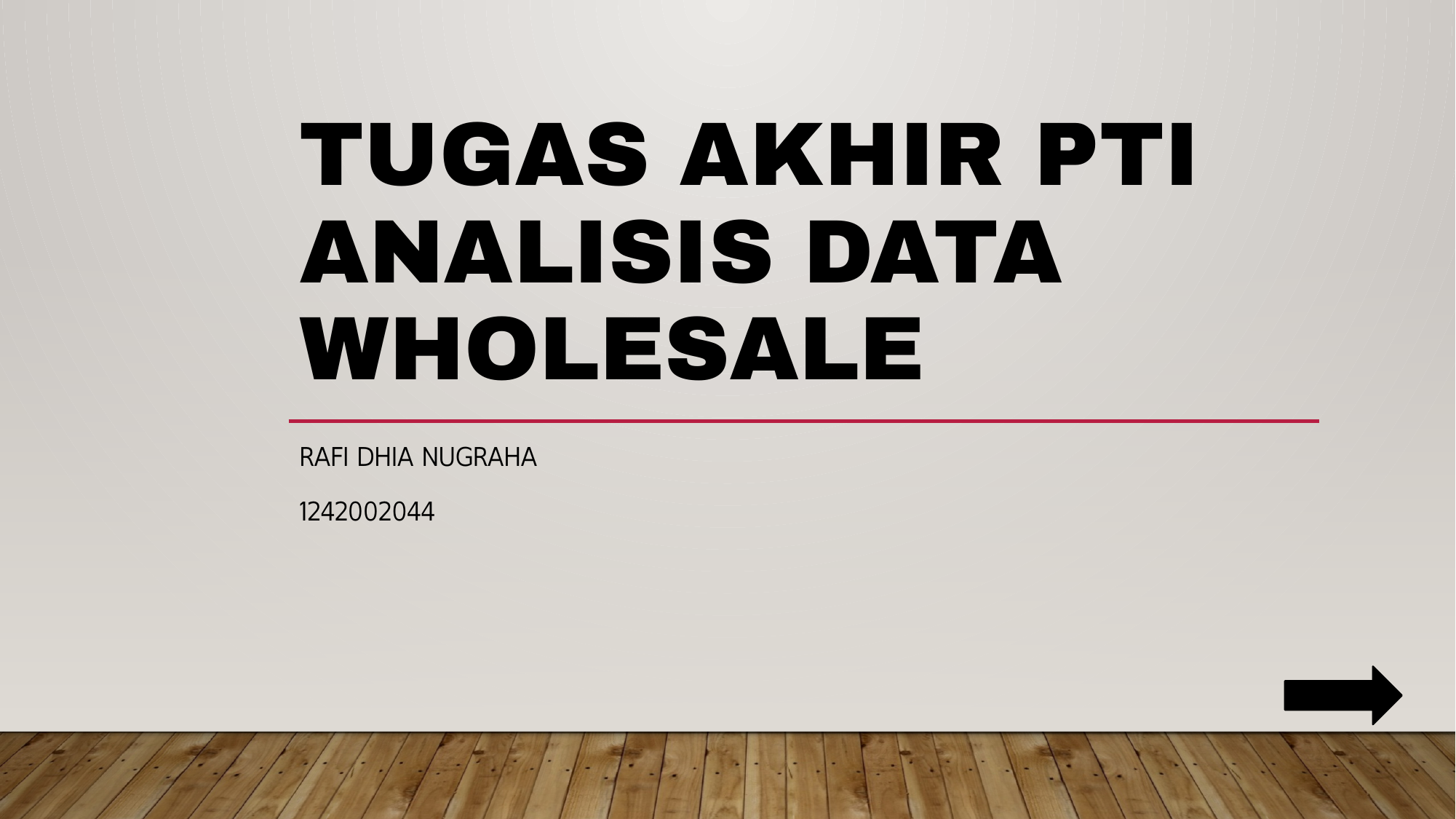

# TUGAS AKHIR PTI analisis data wholesale
Rafi Dhia Nugraha
1242002044